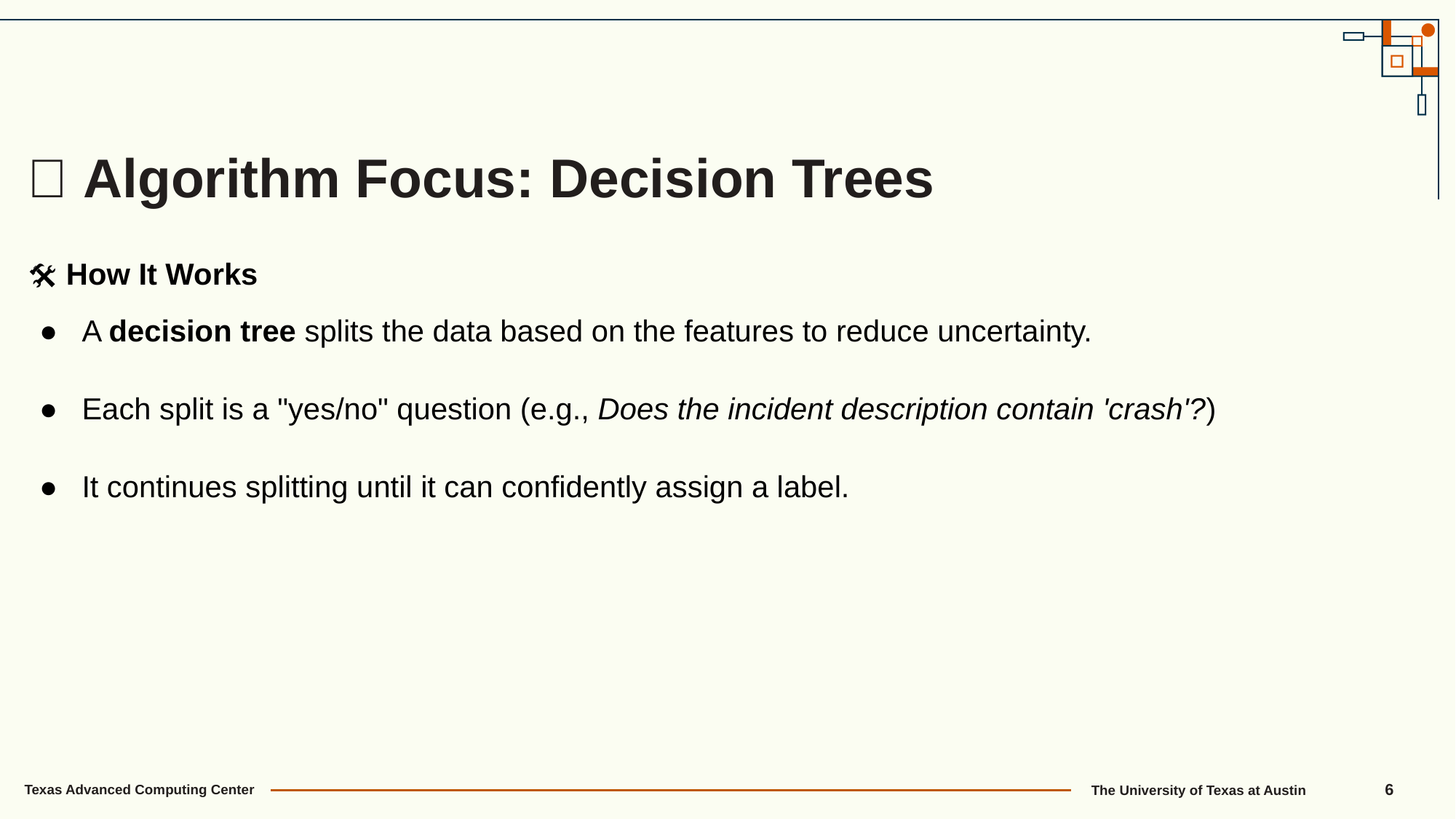

🧰 Algorithm Focus: Decision Trees
🛠️ How It Works
A decision tree splits the data based on the features to reduce uncertainty.
Each split is a "yes/no" question (e.g., Does the incident description contain 'crash'?)
It continues splitting until it can confidently assign a label.